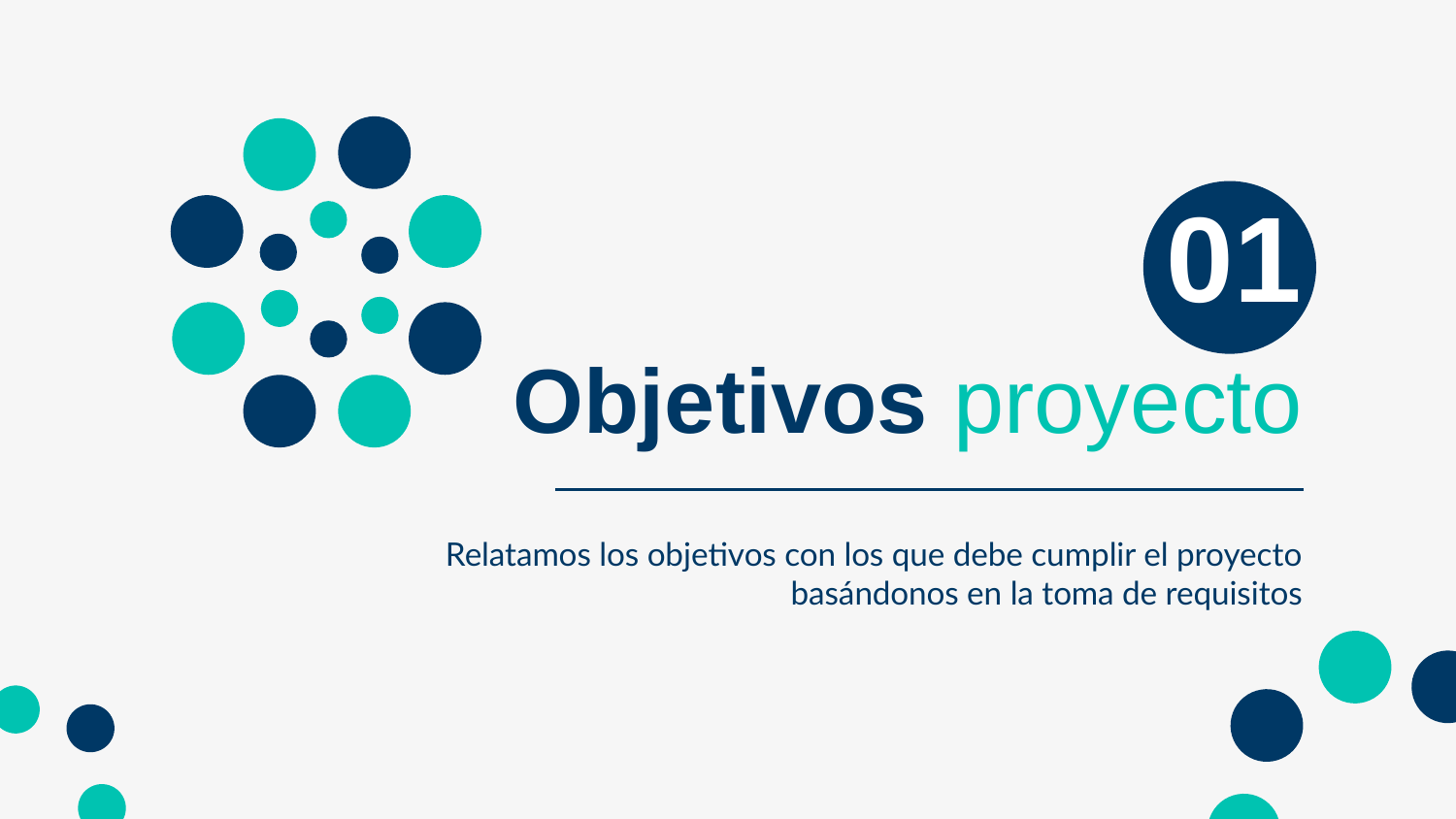

# 01

Objetivos proyecto

Relatamos los objetivos con los que debe cumplir el proyecto basándonos en la toma de requisitos